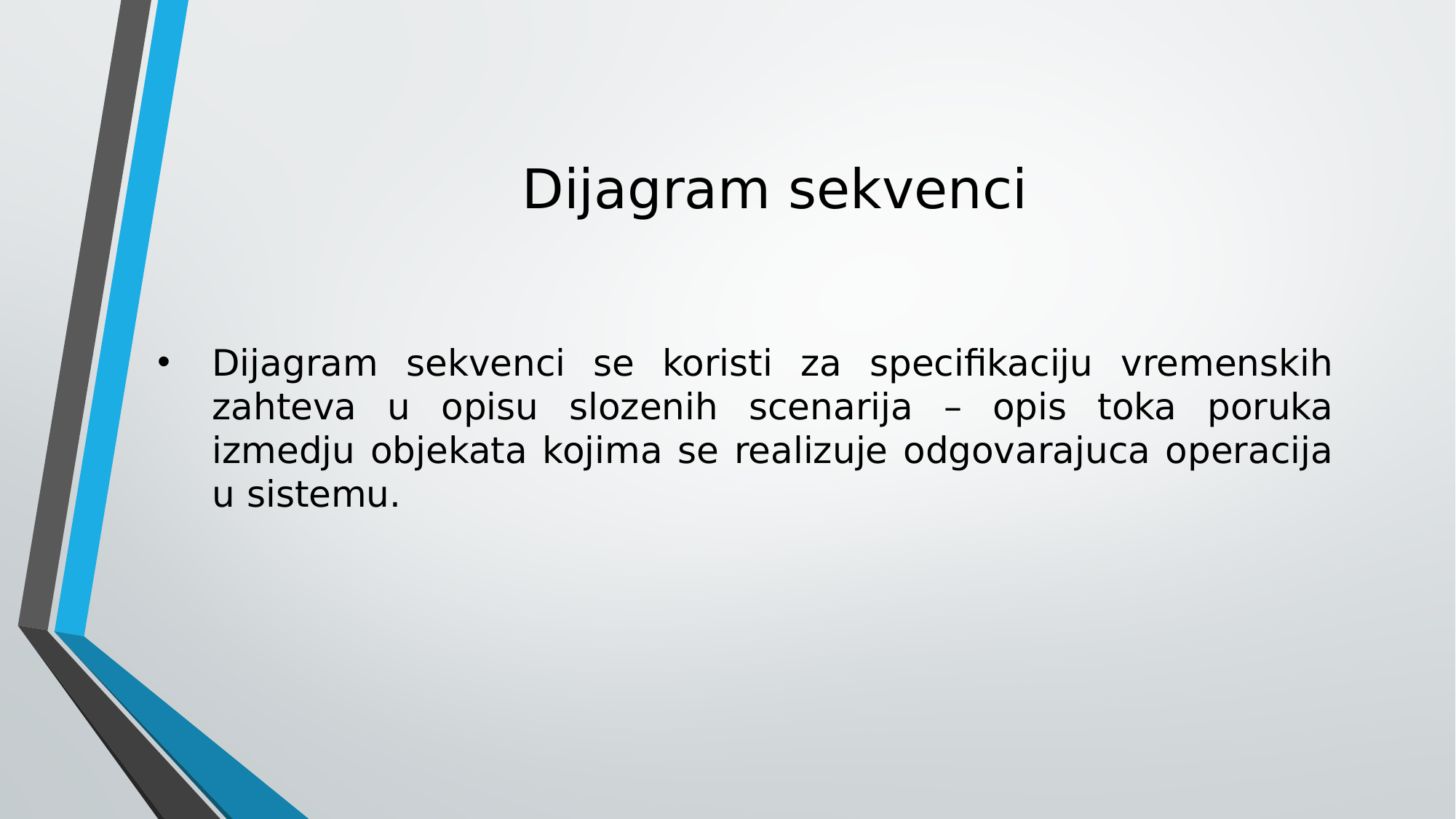

# Dijagram sekvenci
Dijagram sekvenci se koristi za specifikaciju vremenskih zahteva u opisu slozenih scenarija – opis toka poruka izmedju objekata kojima se realizuje odgovarajuca operacija u sistemu.